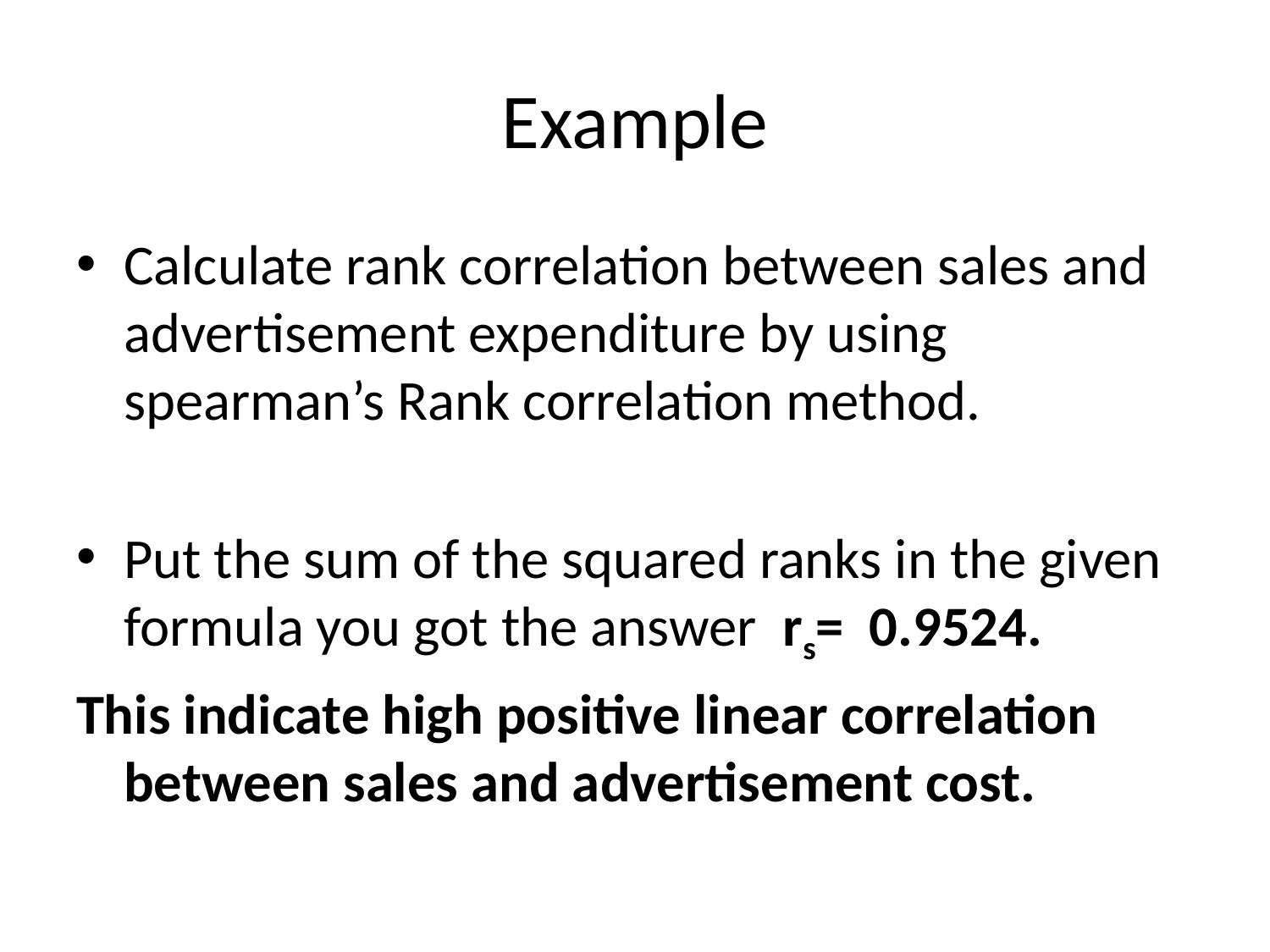

# Example
Calculate rank correlation between sales and advertisement expenditure by using spearman’s Rank correlation method.

Put the sum of the squared ranks in the given formula you got the answer  rs=  0.9524.
This indicate high positive linear correlation between sales and advertisement cost.